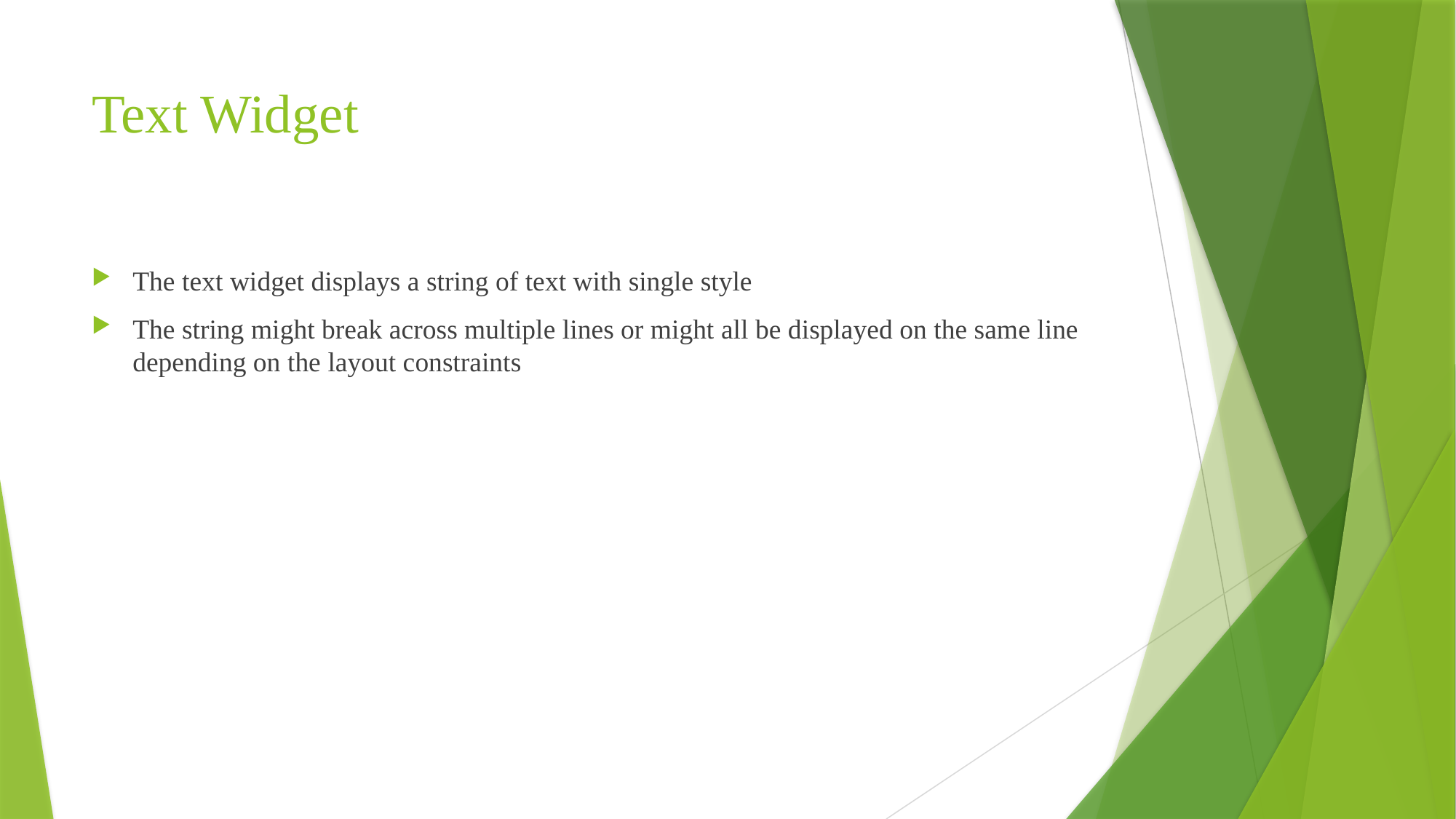

# Text Widget
The text widget displays a string of text with single style
The string might break across multiple lines or might all be displayed on the same line depending on the layout constraints